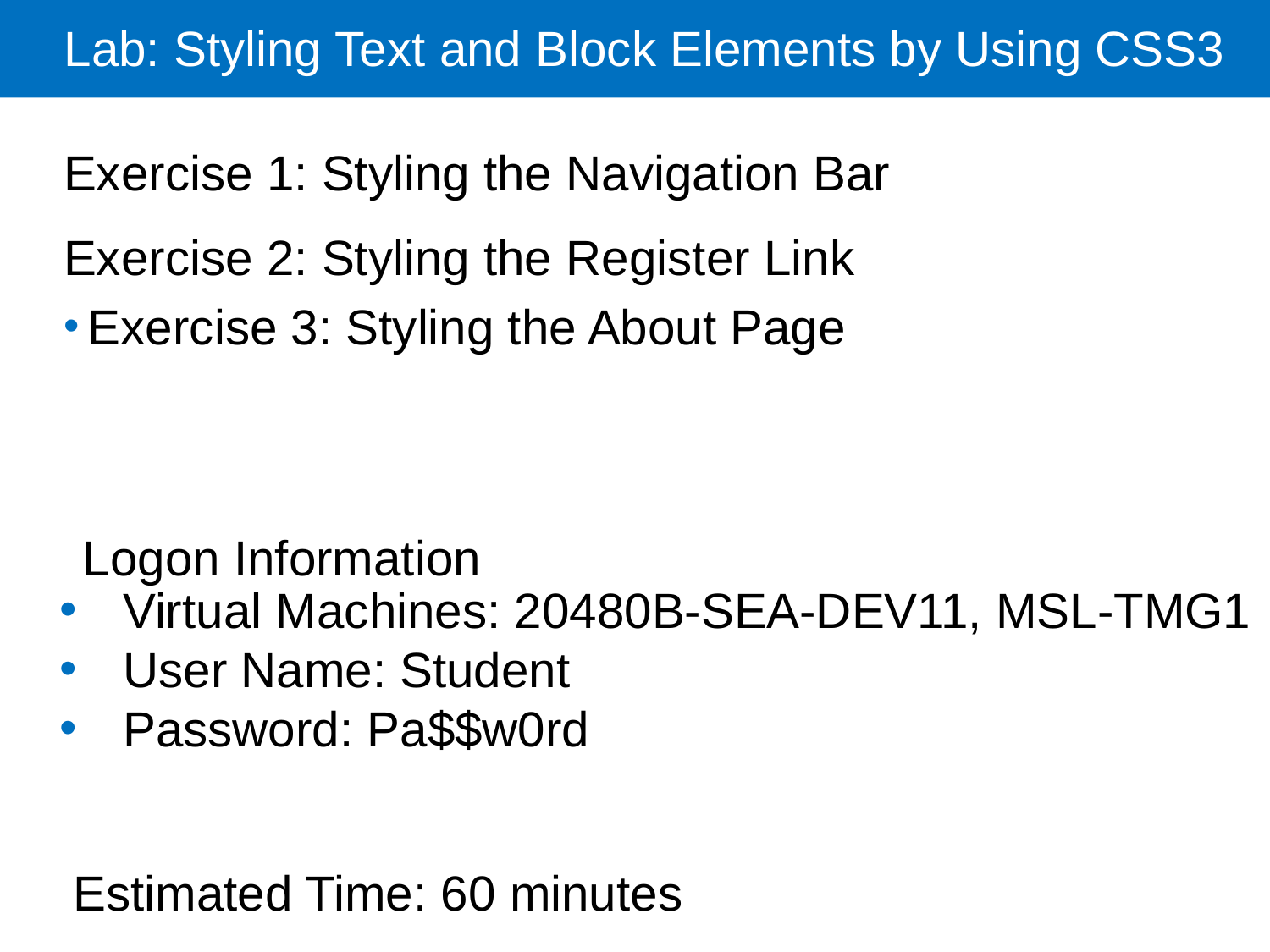

# Lab: Styling Text and Block Elements by Using CSS3
Exercise 1: Styling the Navigation Bar
Exercise 2: Styling the Register Link
Exercise 3: Styling the About Page
Logon Information
Virtual Machines: 20480B-SEA-DEV11, MSL-TMG1
User Name: Student
Password: Pa$$w0rd
Estimated Time: 60 minutes